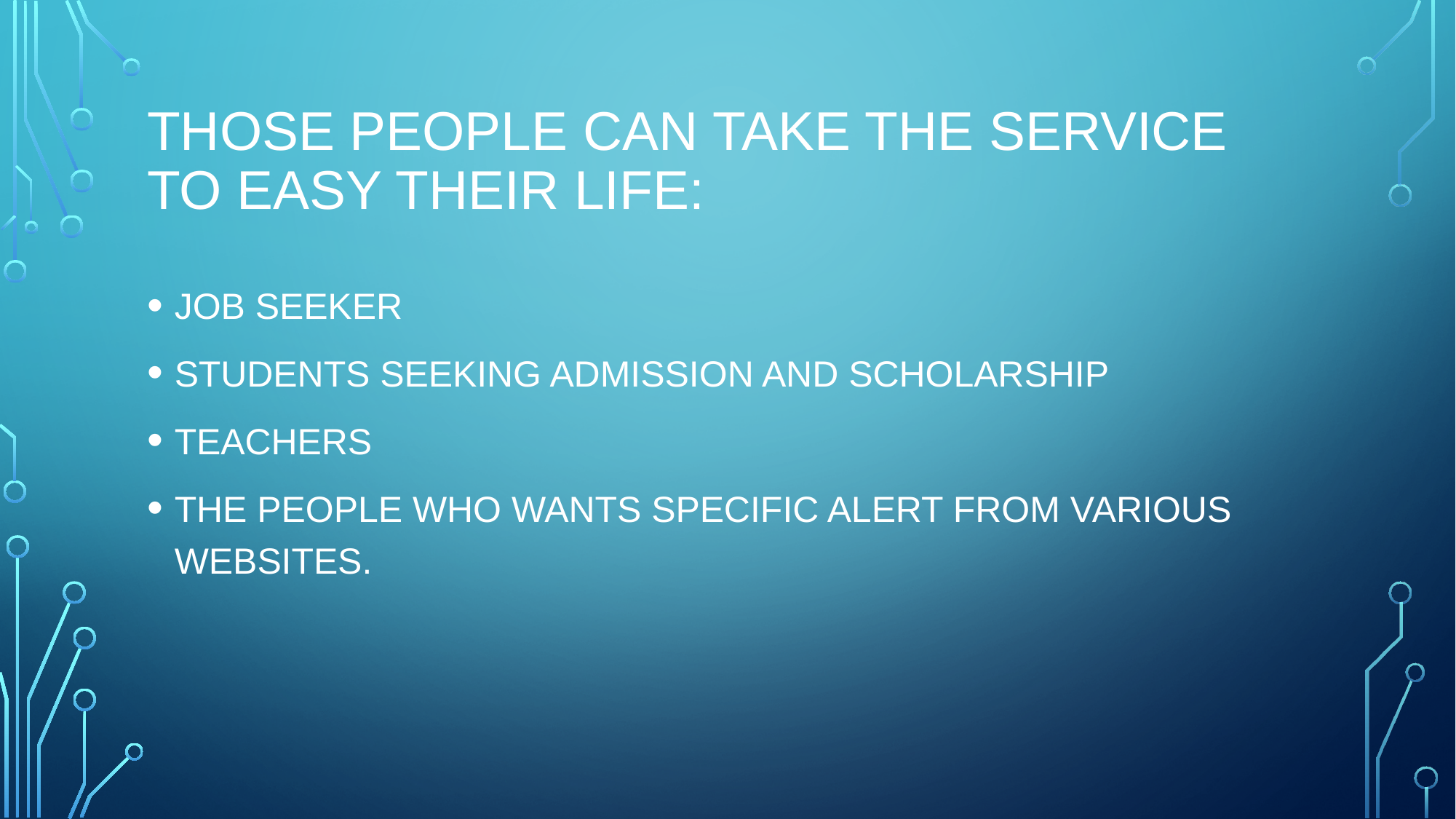

# THOSE PEOPLE CAN TAKE THE SERVICE TO EASY THEIR LIFE:
JOB SEEKER
STUDENTS SEEKING ADMISSION AND SCHOLARSHIP
TEACHERS
THE PEOPLE WHO WANTS SPECIFIC ALERT FROM VARIOUS WEBSITES.